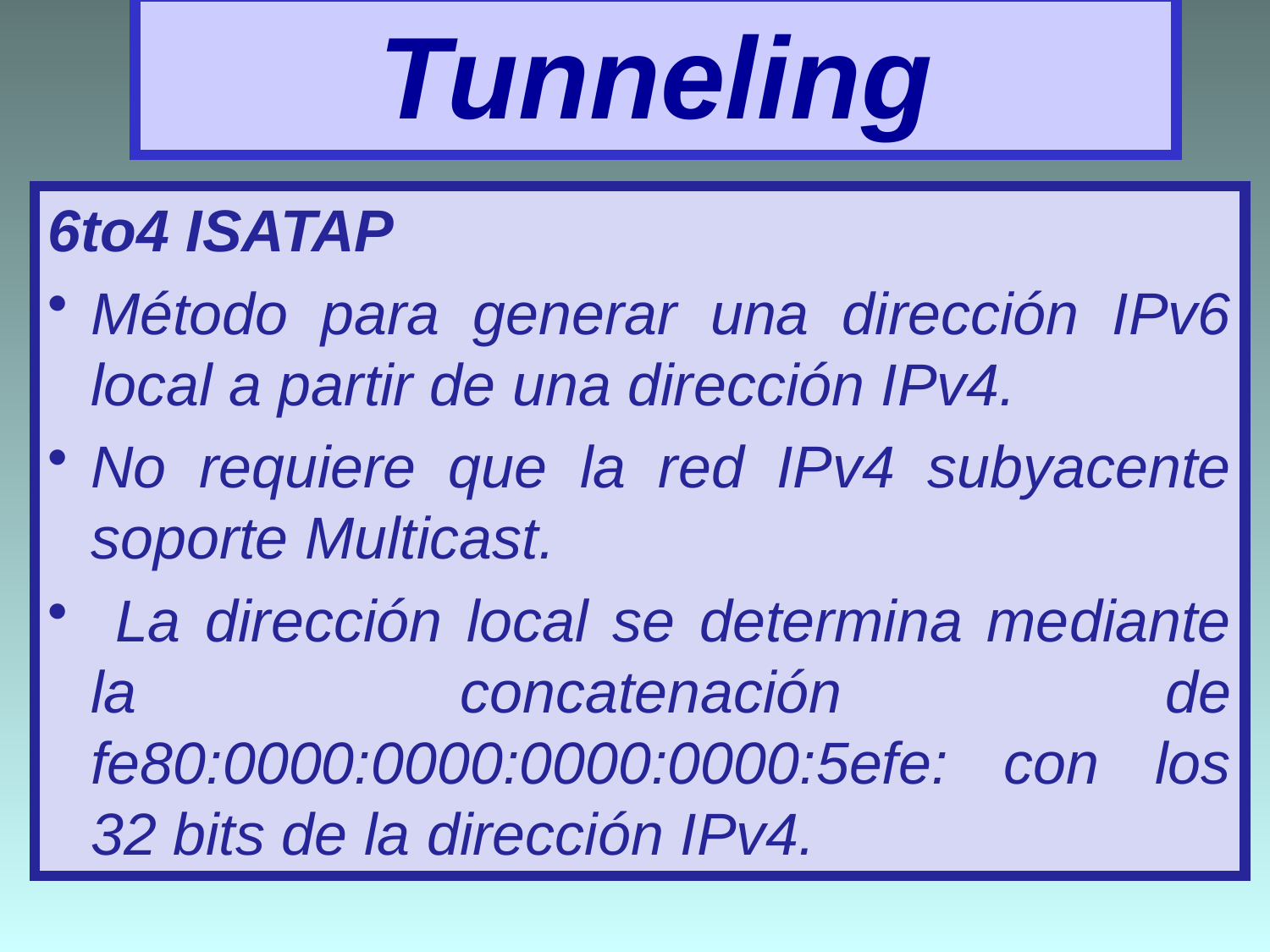

# Tunneling
6to4 ISATAP
Método para generar una dirección IPv6 local a partir de una dirección IPv4.
No requiere que la red IPv4 subyacente soporte Multicast.
 La dirección local se determina mediante la concatenación de fe80:0000:0000:0000:0000:5efe: con los 32 bits de la dirección IPv4.